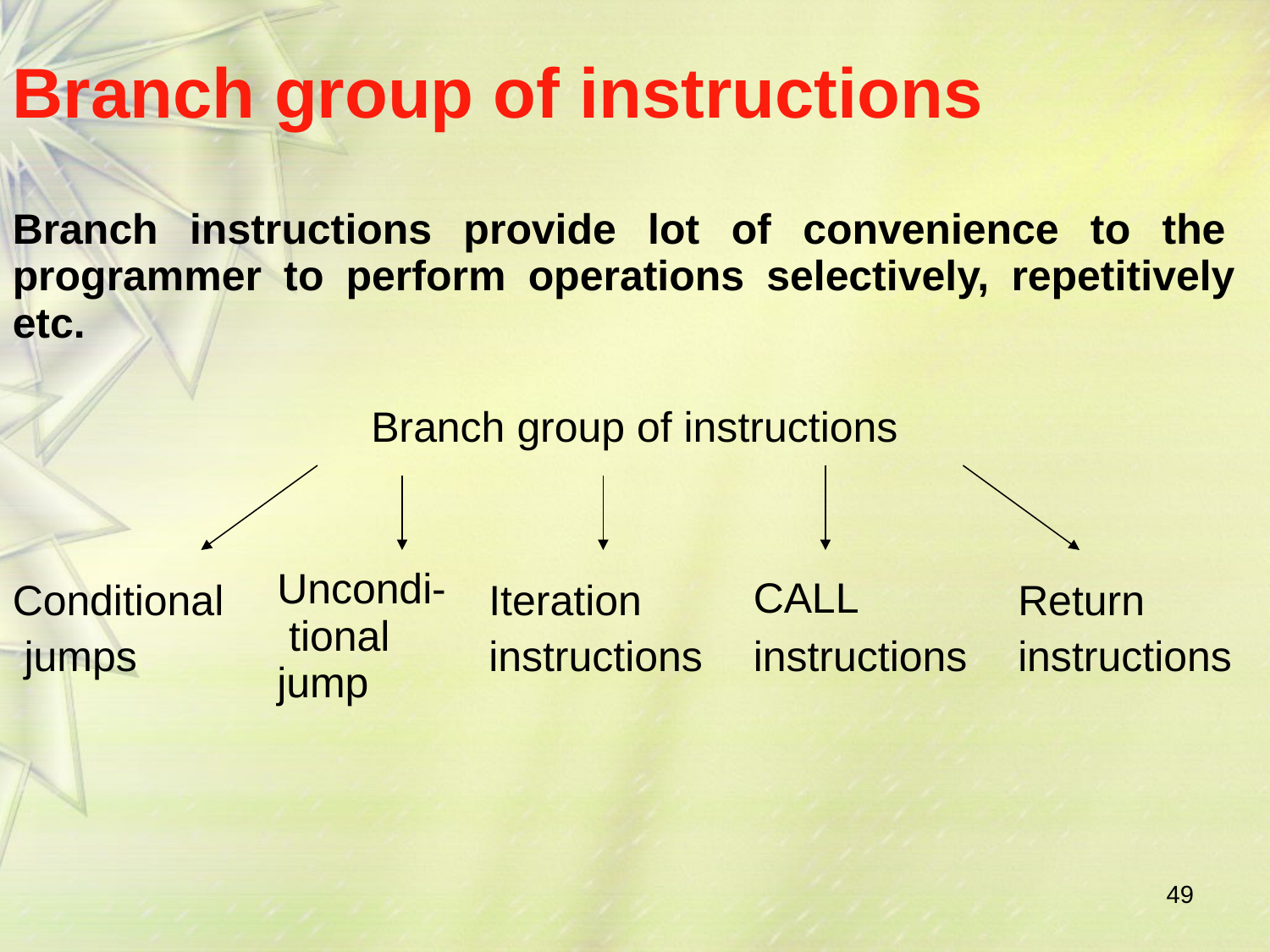

# Branch group of instructions
Branch instructions provide lot of convenience to the  programmer to perform operations selectively, repetitively  etc.

Branch group of instructions

Conditional  jumps
Uncondi-  tional  jump
Iteration  instructions
CALL
instructions
Return  instructions
49